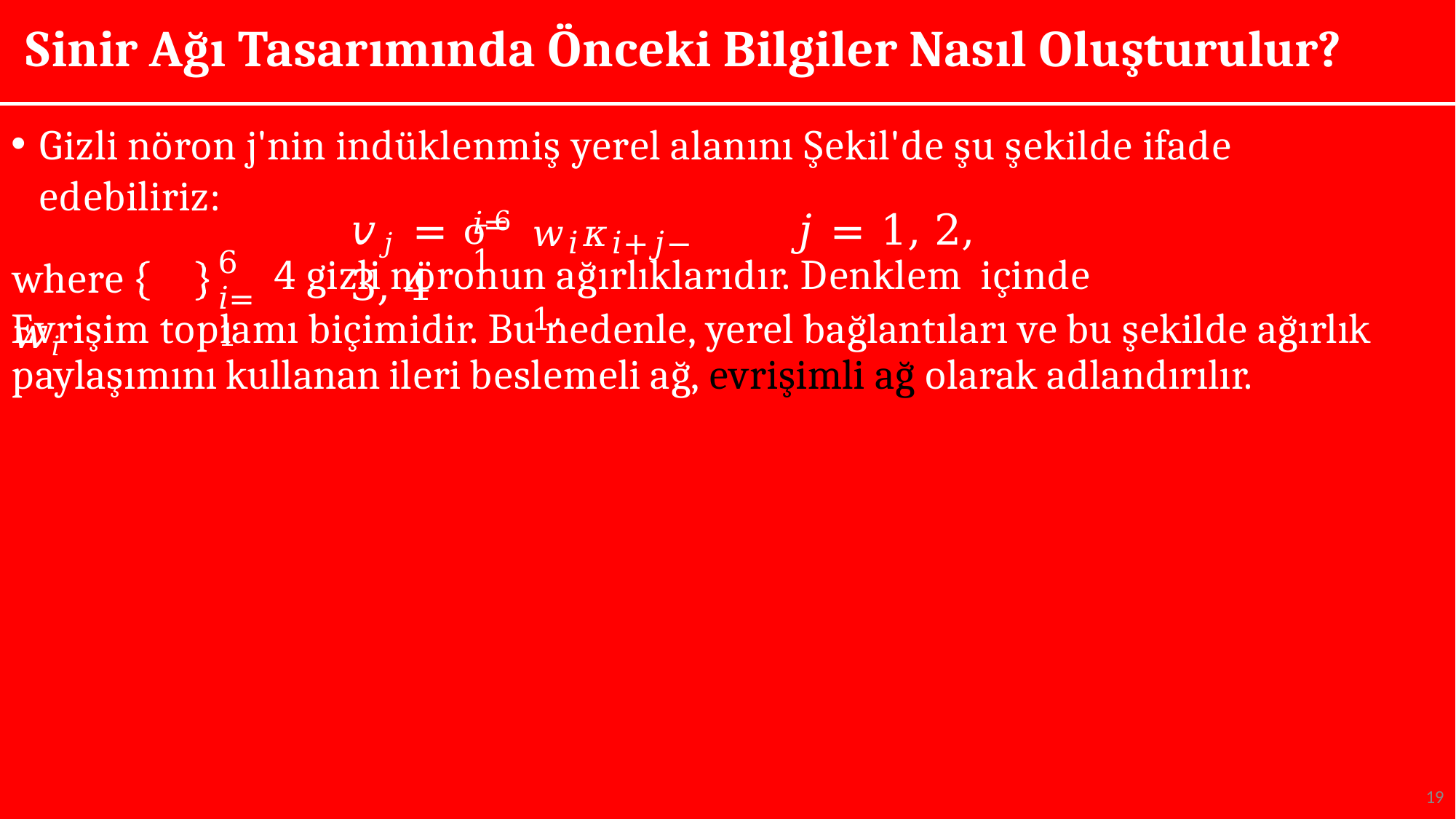

# Sinir Ağı Tasarımında Önceki Bilgiler Nasıl Oluşturulur?

Gizli nöron j'nin indüklenmiş yerel alanını Şekil'de şu şekilde ifade edebiliriz:
𝑣𝑗 = σ6	𝑗 = 1, 2, 3, 4
𝑤𝑖𝜅𝑖+𝑗−1,
𝑖=1
6
4 gizli nöronun ağırlıklarıdır. Denklem  içinde
where	𝑤𝑖

𝑖=1
Evrişim toplamı biçimidir. Bu nedenle, yerel bağlantıları ve bu şekilde ağırlık paylaşımını kullanan ileri beslemeli ağ, evrişimli ağ olarak adlandırılır.
19